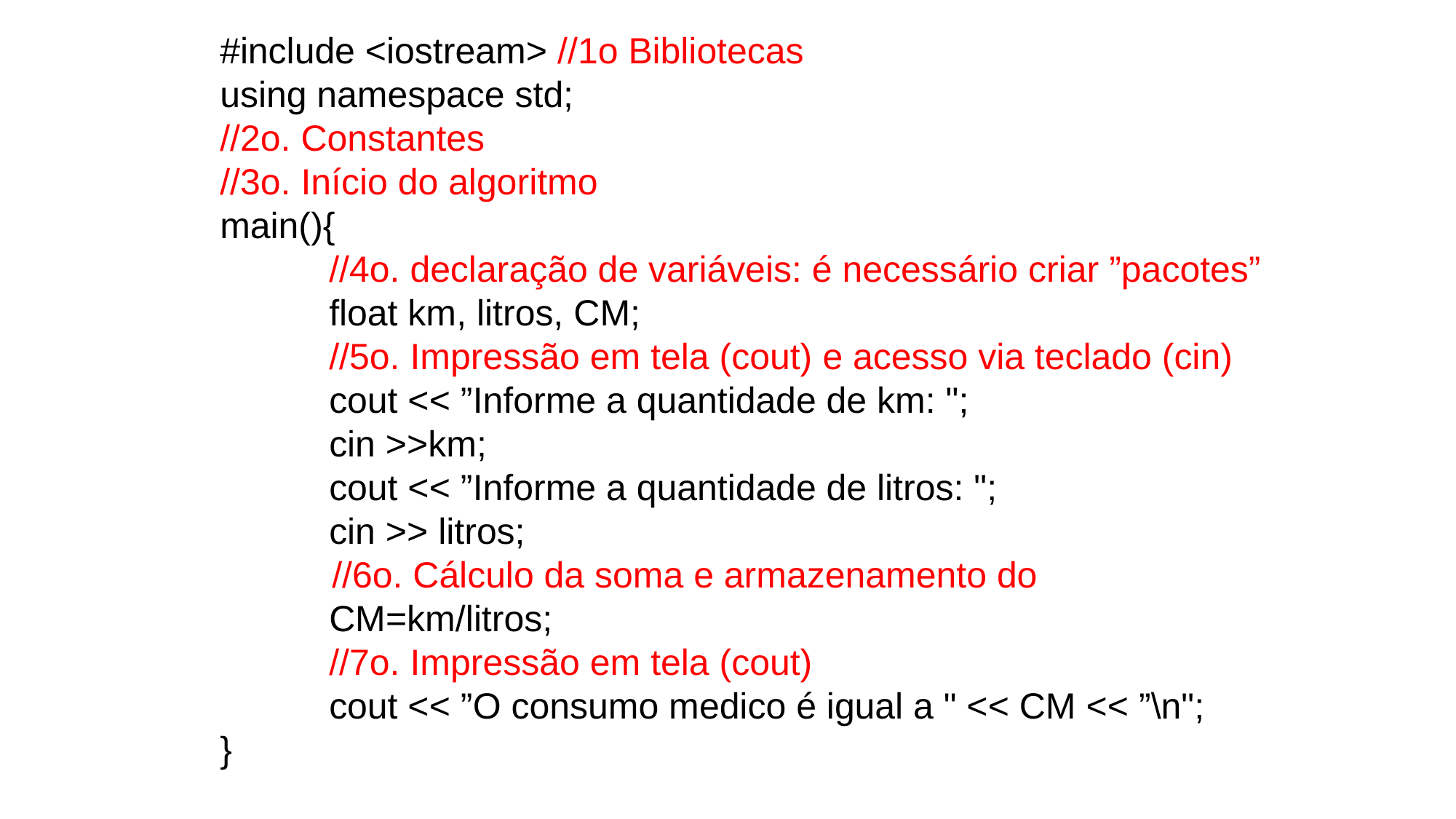

#include <iostream> //1o Bibliotecas
using namespace std;
//2o. Constantes
//3o. Início do algoritmo
main(){
	//4o. declaração de variáveis: é necessário criar ”pacotes”
	float km, litros, CM;
	//5o. Impressão em tela (cout) e acesso via teclado (cin)
	cout << ”Informe a quantidade de km: ";
	cin >>km;
	cout << ”Informe a quantidade de litros: ";
	cin >> litros;
           //6o. Cálculo da soma e armazenamento do
	CM=km/litros;
	//7o. Impressão em tela (cout)
	cout << ”O consumo medico é igual a " << CM << ”\n";
}